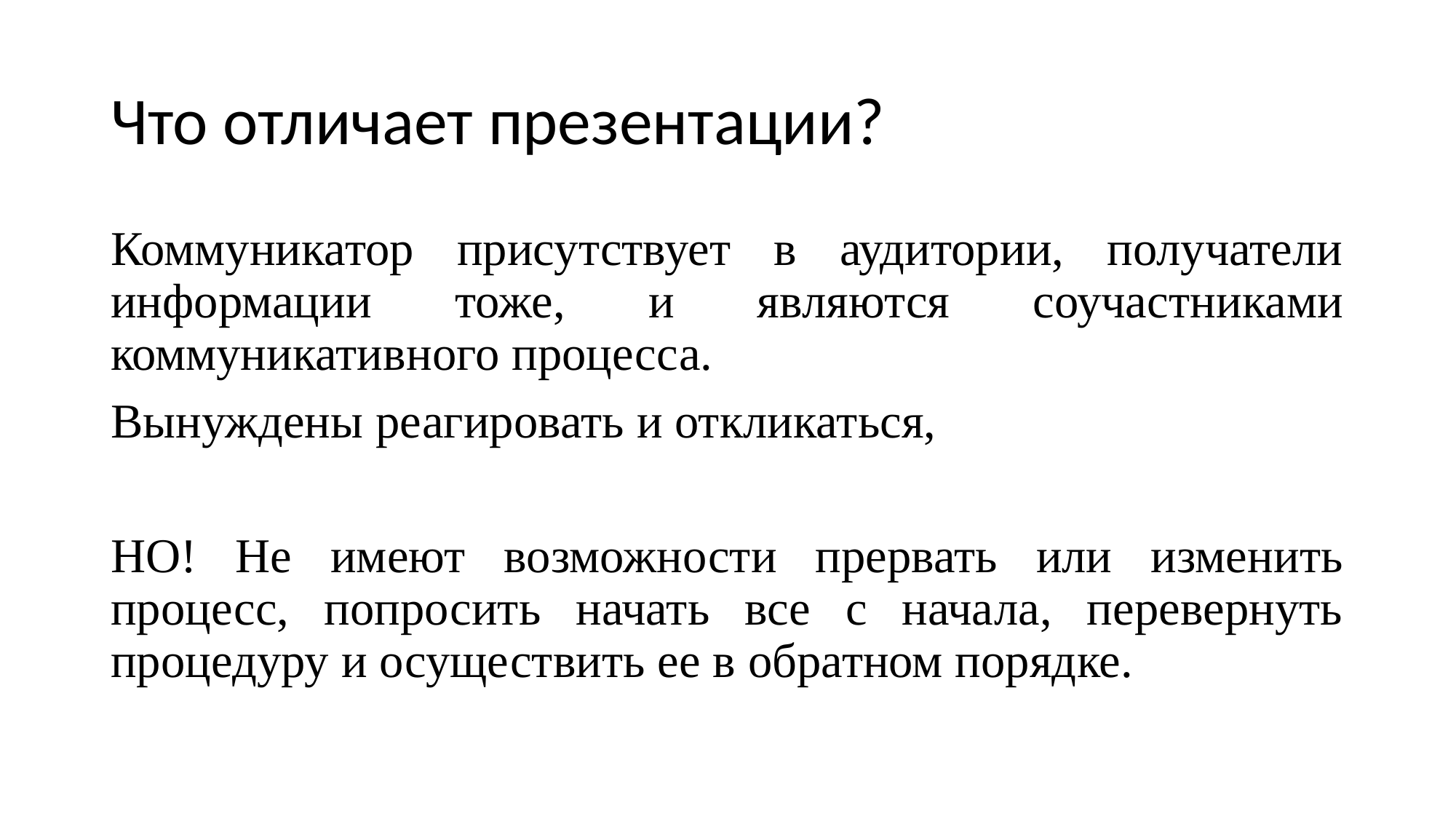

Что отличает презентации?
Коммуникатор присутствует в аудитории, получатели информации тоже, и являются соучастниками коммуникативного процесса.
Вынуждены реагировать и откликаться,

НО! Не имеют возможности прервать или изменить процесс, попросить начать все с начала, перевернуть процедуру и осуществить ее в обратном порядке.